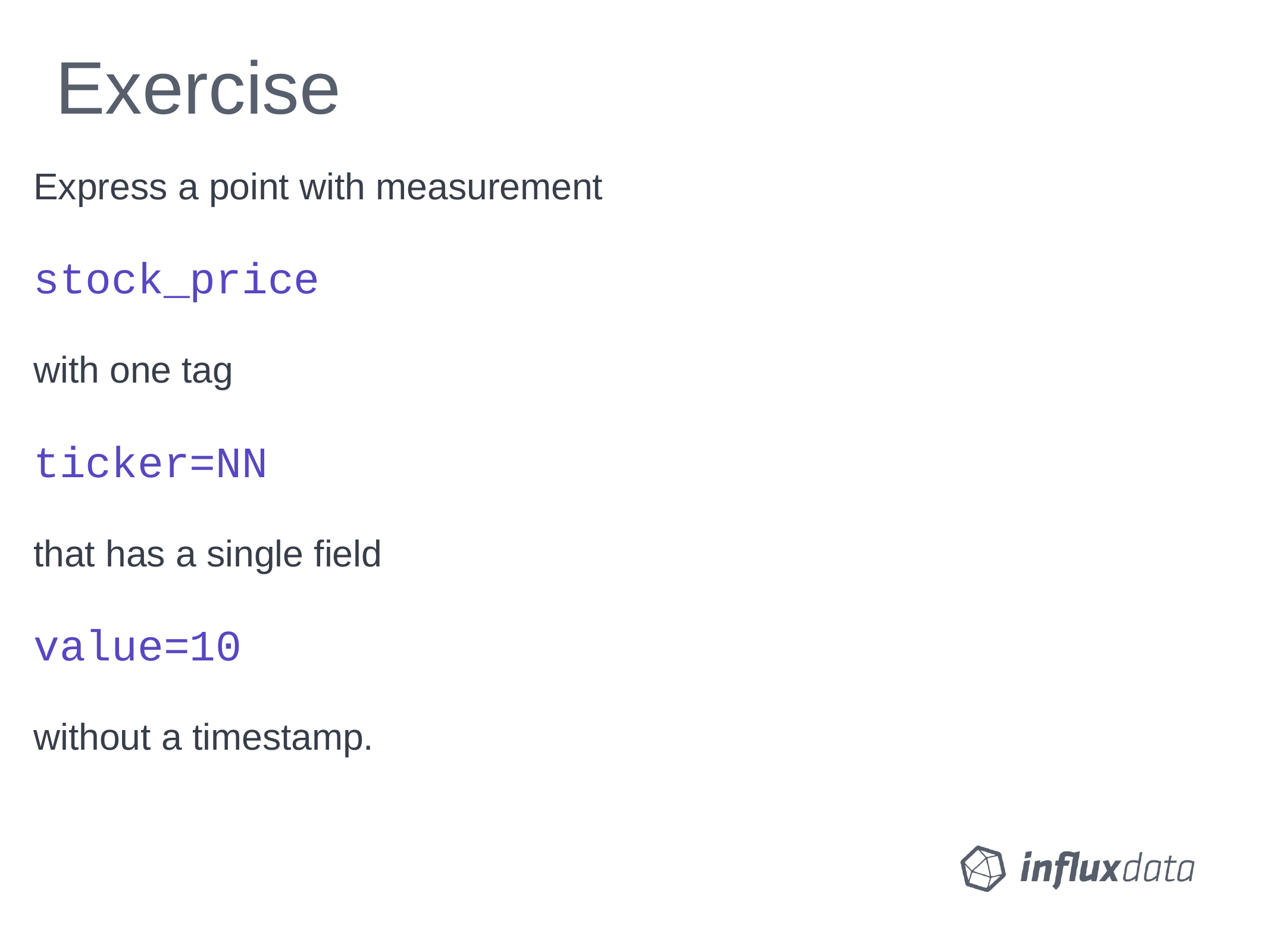

# Exercise
Express a point with measurement
stock_price
with one tag
ticker=NN
that has a single field
value=10
without a timestamp.